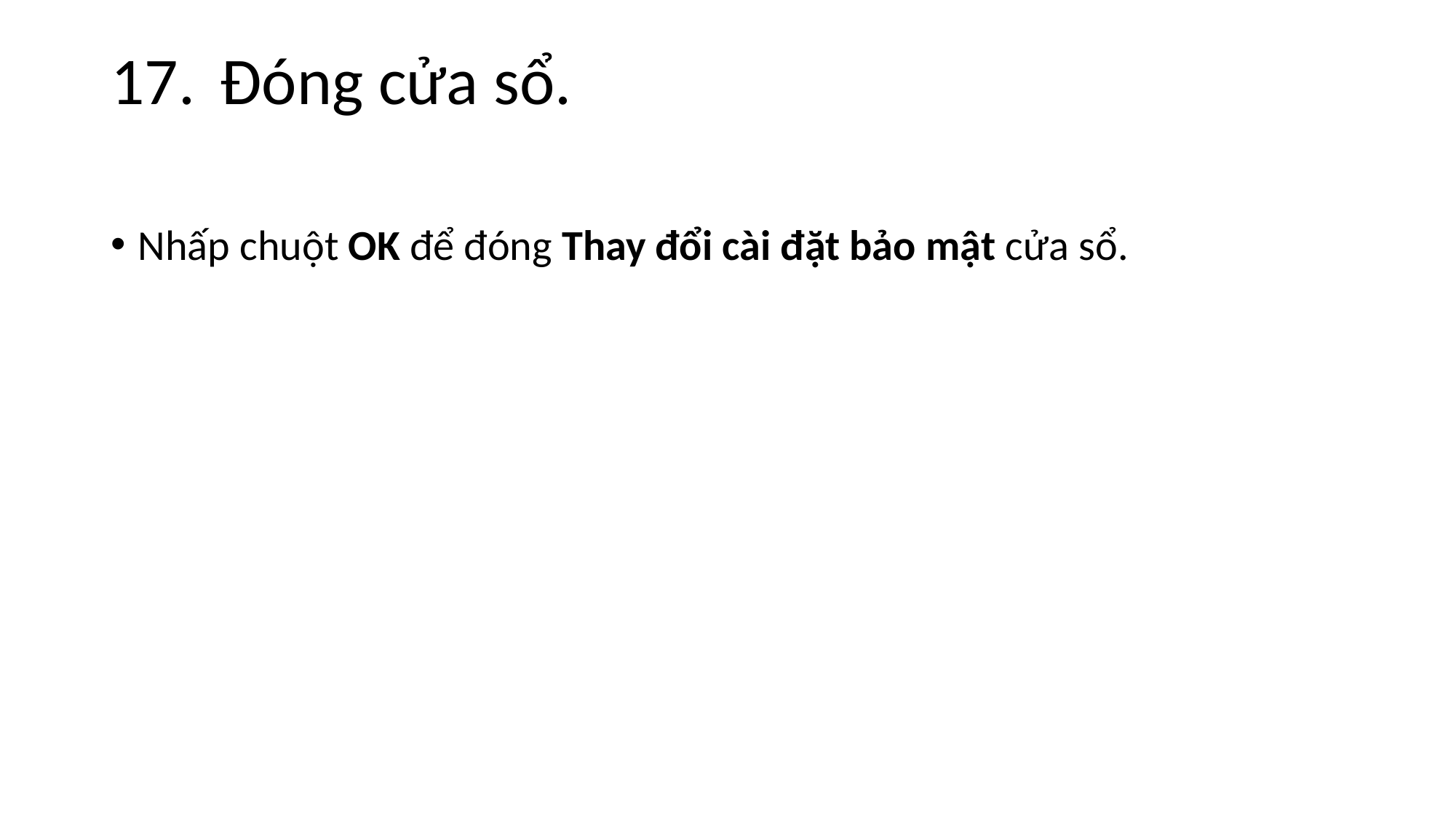

# 17.	Đóng cửa sổ.
Nhấp chuột OK để đóng Thay đổi cài đặt bảo mật cửa sổ.